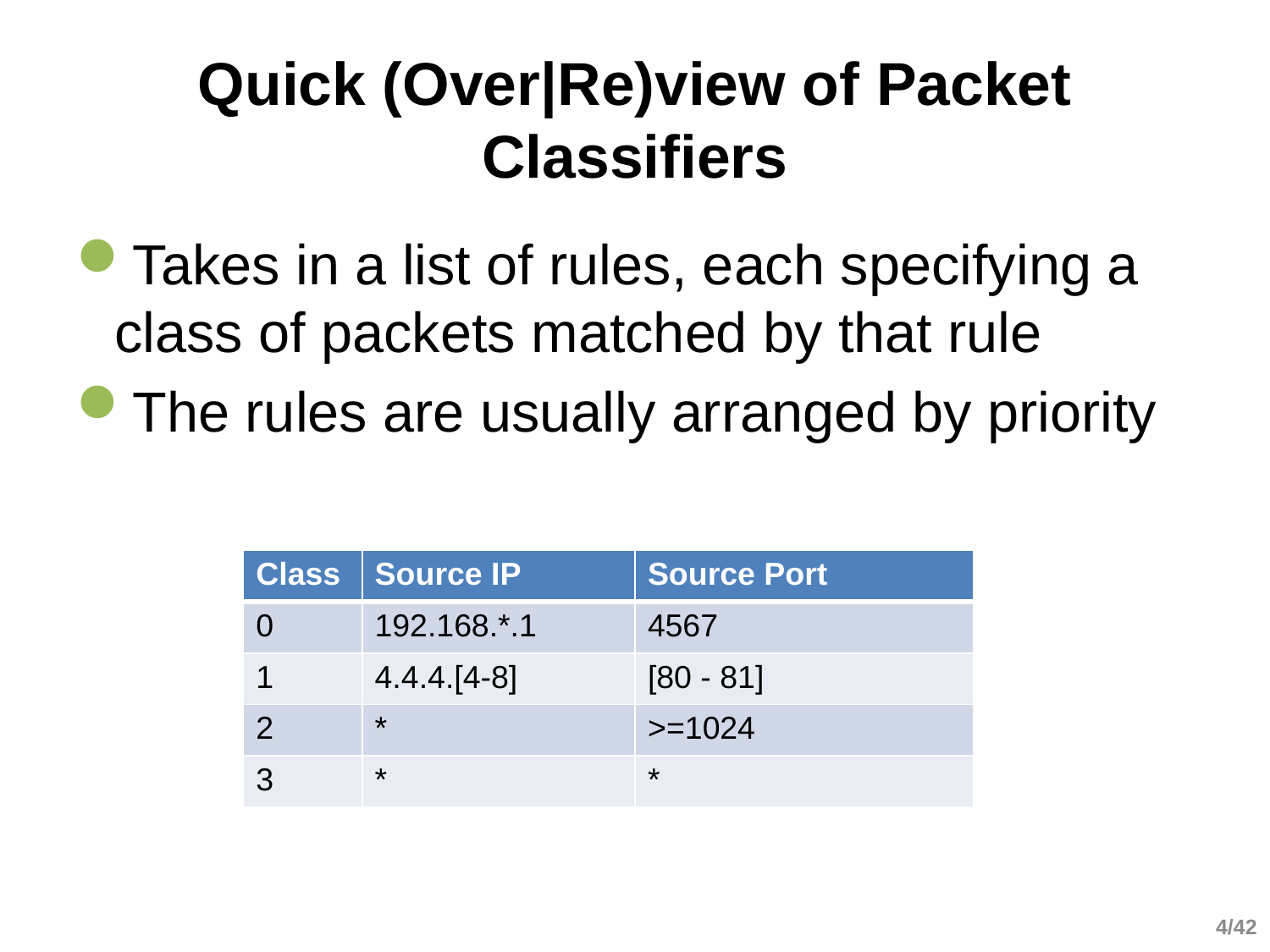

# Quick (Over|Re)view of Packet Classifiers
Takes in a list of rules, each specifying a class of packets matched by that rule
The rules are usually arranged by priority

| Class | Source IP | Source Port |
| --- | --- | --- |
| 0 | 192.168.\*.1 | 4567 |
| 1 | 4.4.4.[4-8] | [80 - 81] |
| 2 | \* | >=1024 |
| 3 | \* | \* |
4/42